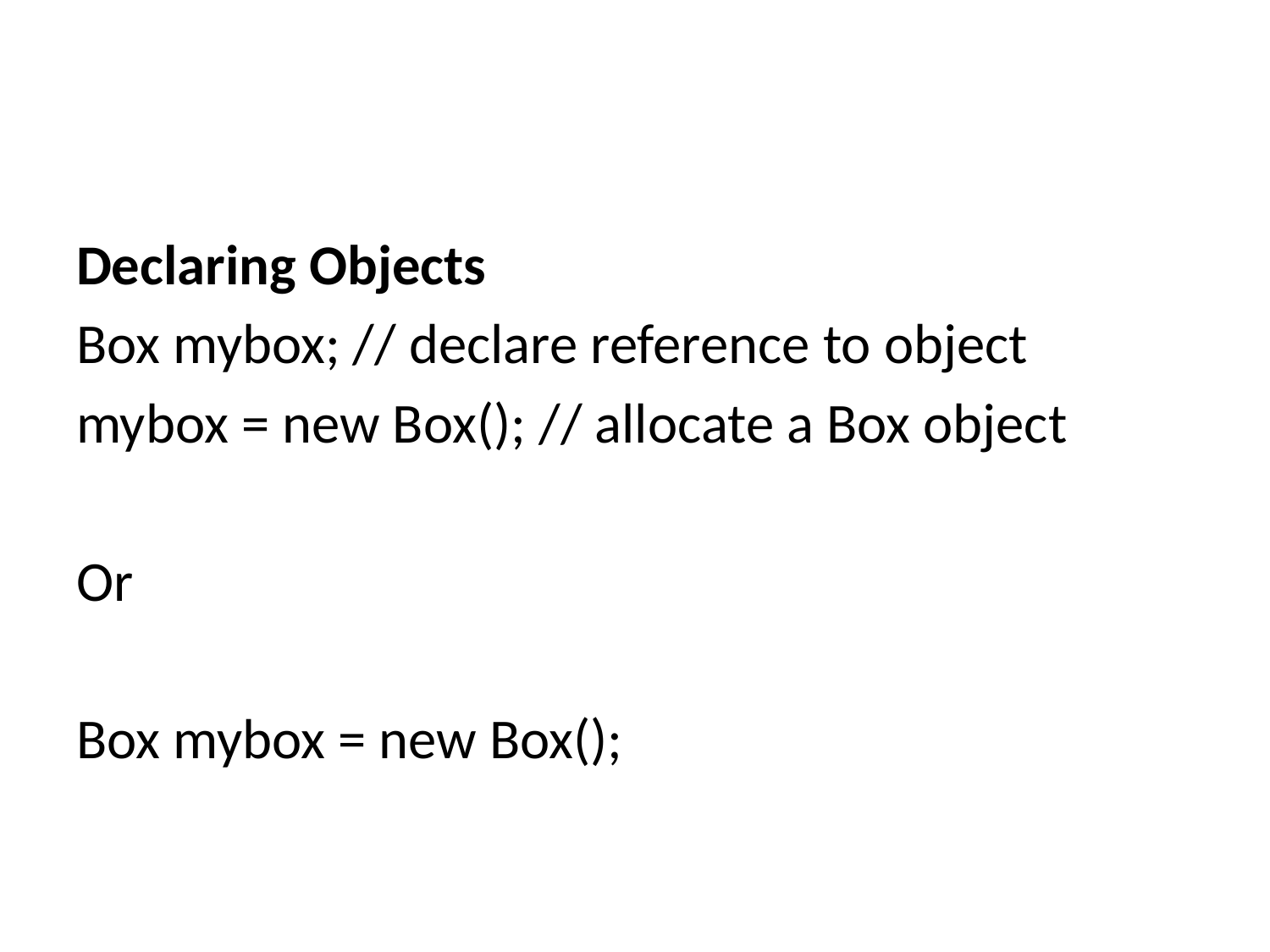

#
Declaring Objects
Box mybox; // declare reference to object
mybox = new Box(); // allocate a Box object

Or

Box mybox = new Box();